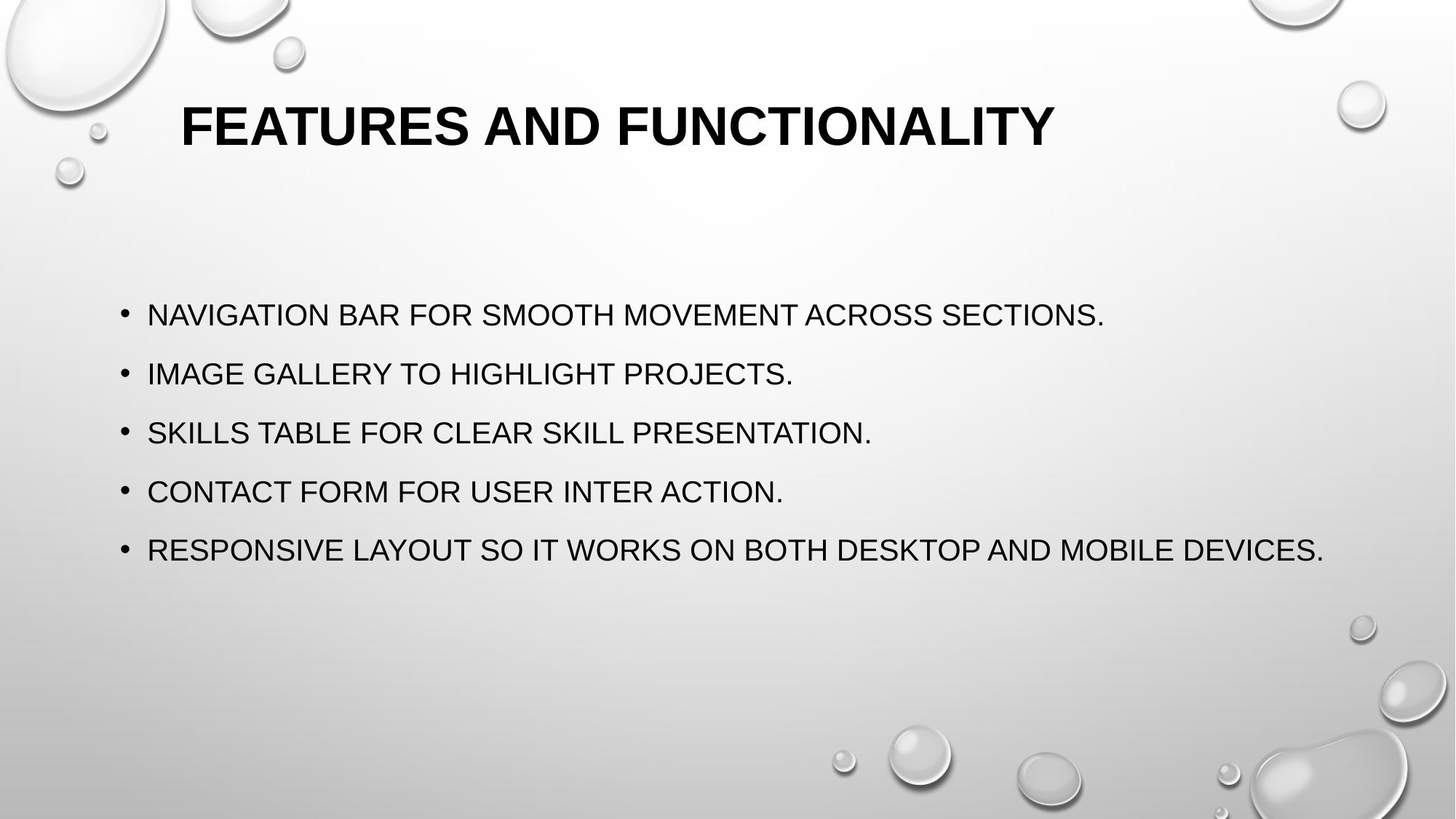

# Features and functionality
Navigation bar for smooth movement across sections.
Image gallery to highlight projects.
Skills table for clear skill presentation.
Contact form for user inter action.
Responsive layout so it works on both desktop and mobile devices.